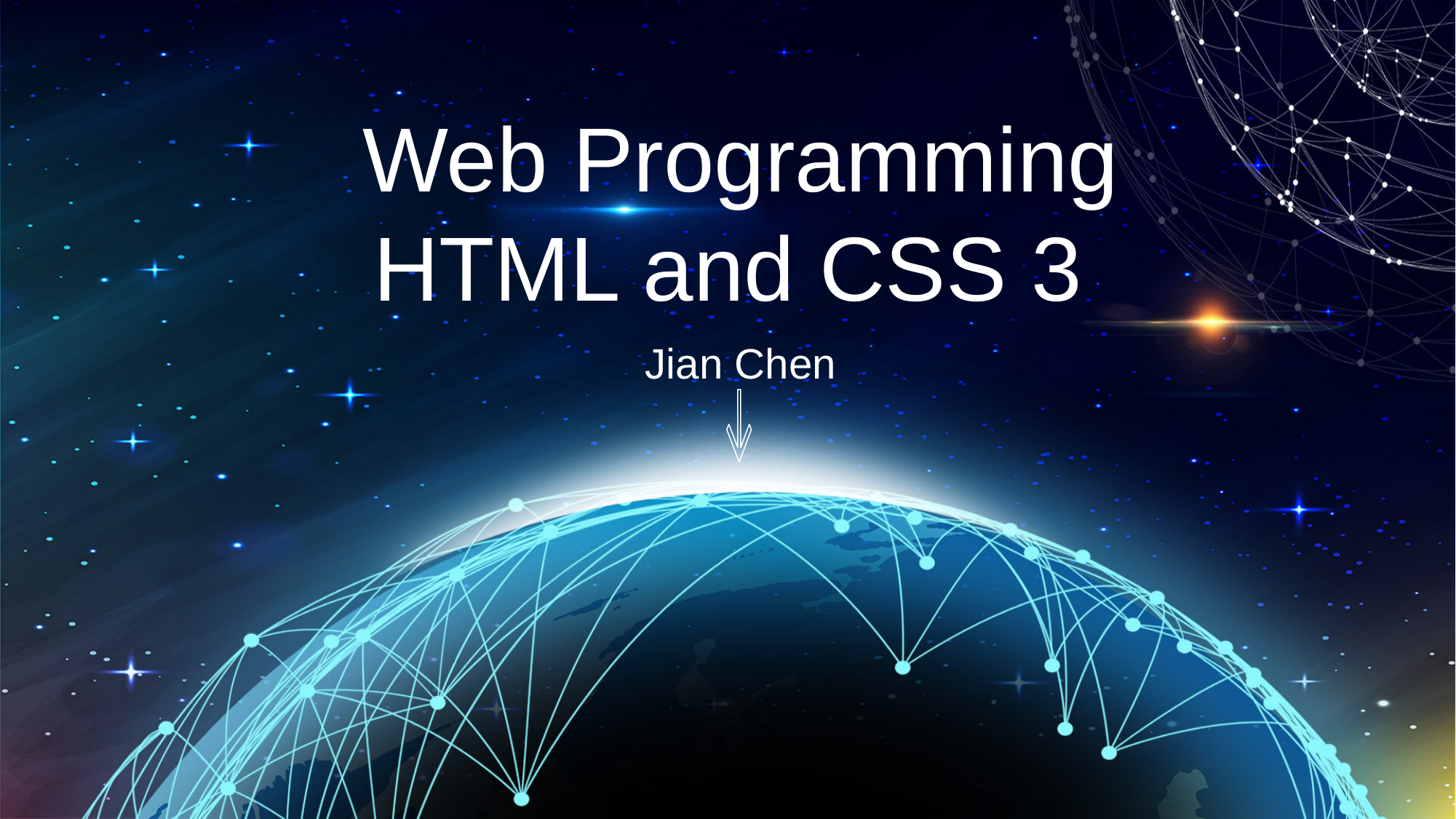

Web Programming
HTML and CSS 3
Jian Chen